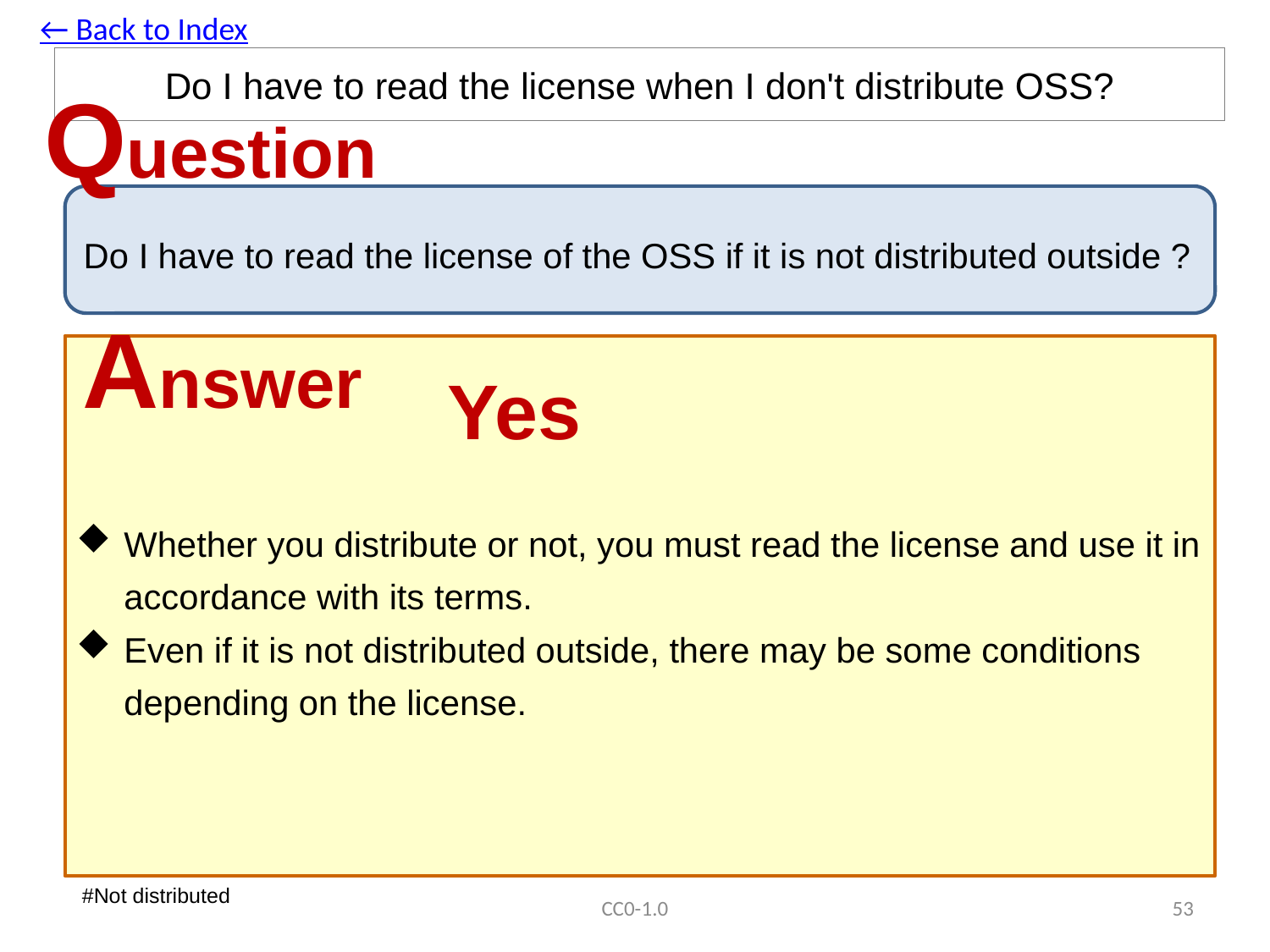

← Back to Index
# Do I have to read the license when I don't distribute OSS?
Question
Do I have to read the license of the OSS if it is not distributed outside ?
Answer

Yes
Whether you distribute or not, you must read the license and use it in accordance with its terms.
Even if it is not distributed outside, there may be some conditions depending on the license.

#Not distributed
CC0-1.0
53